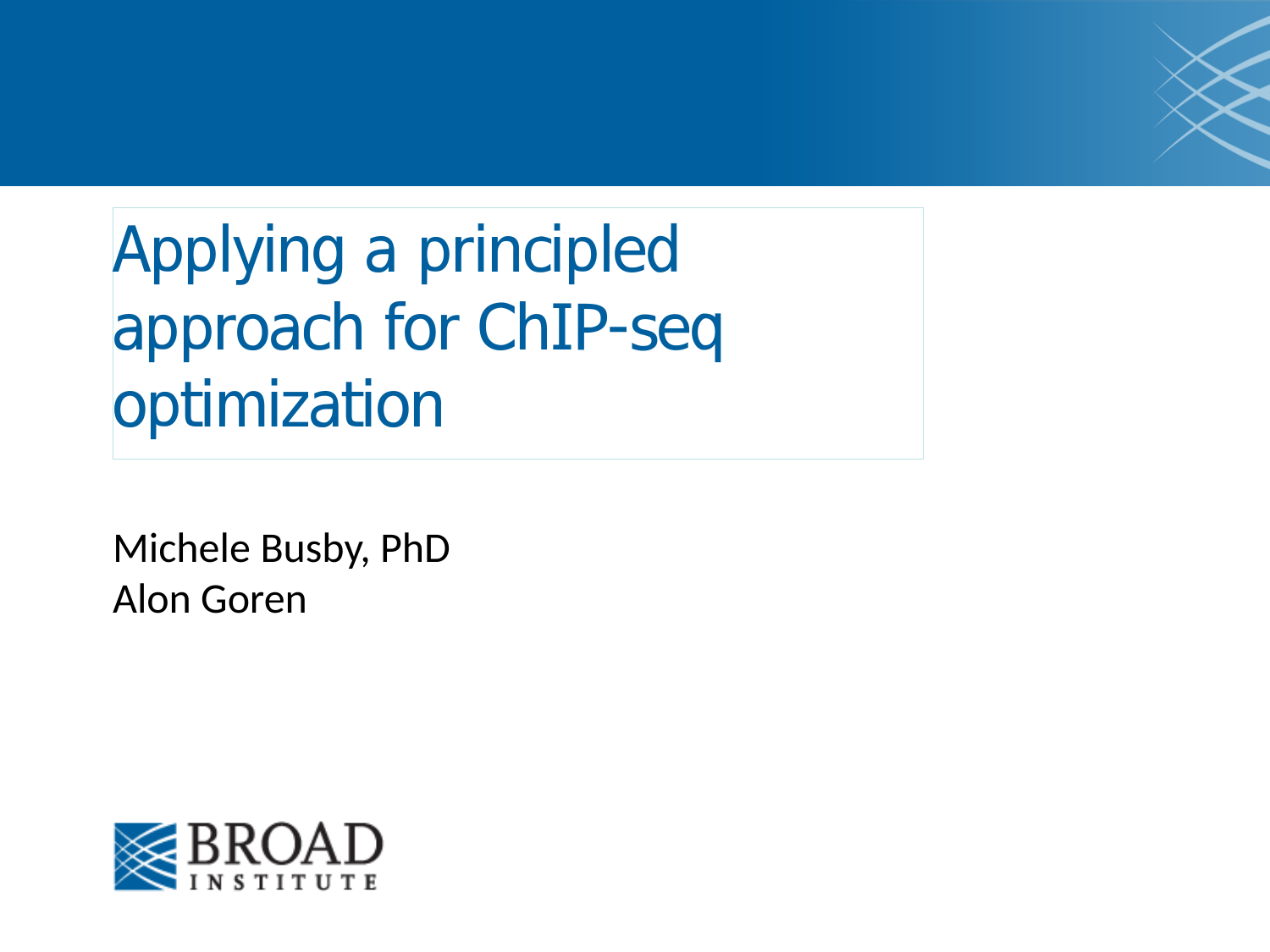

# Applying a principled approach for ChIP-seq optimization

Michele Busby, PhD
Alon Goren